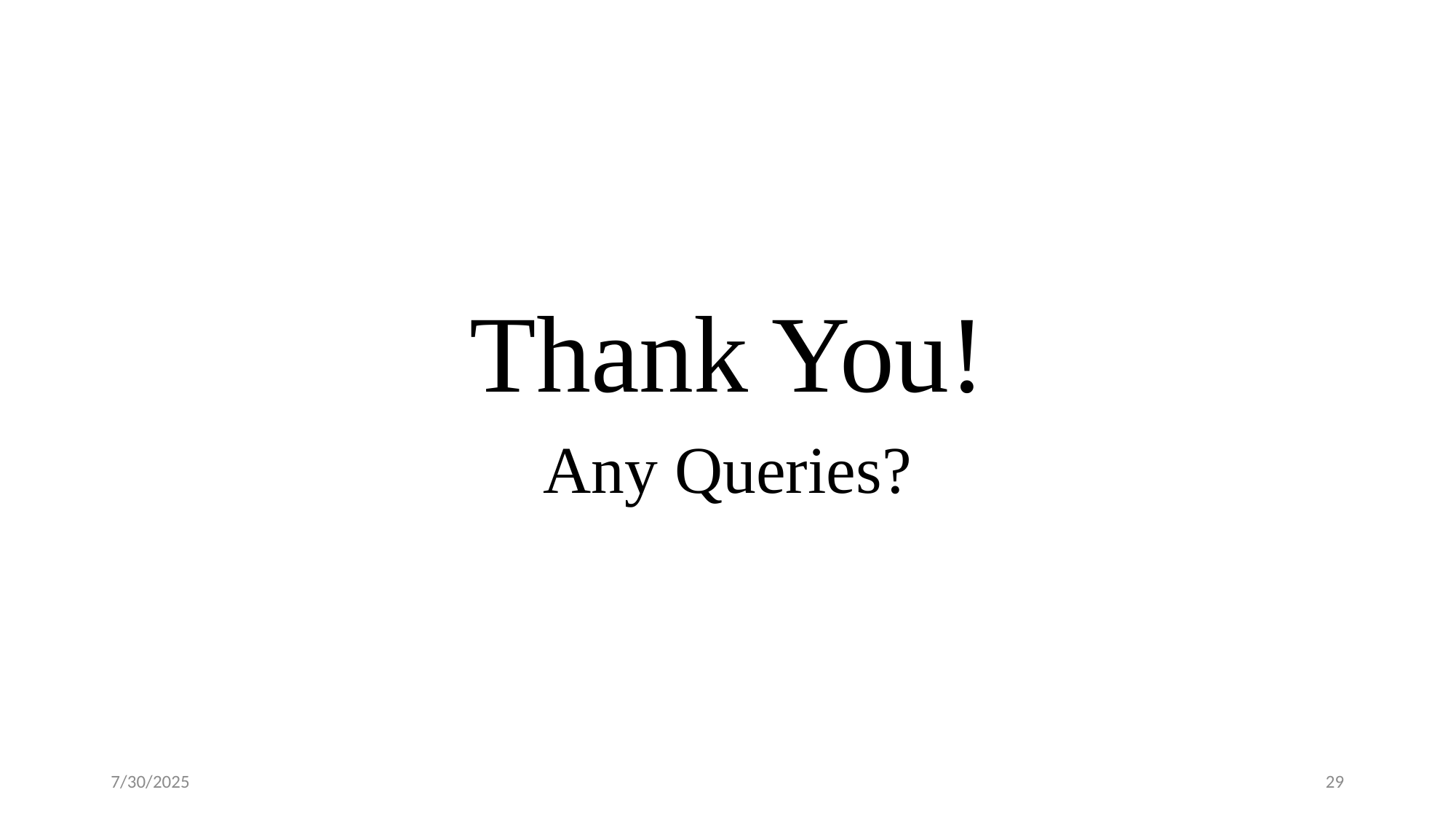

# Thank You!
Any Queries?
7/30/2025
29